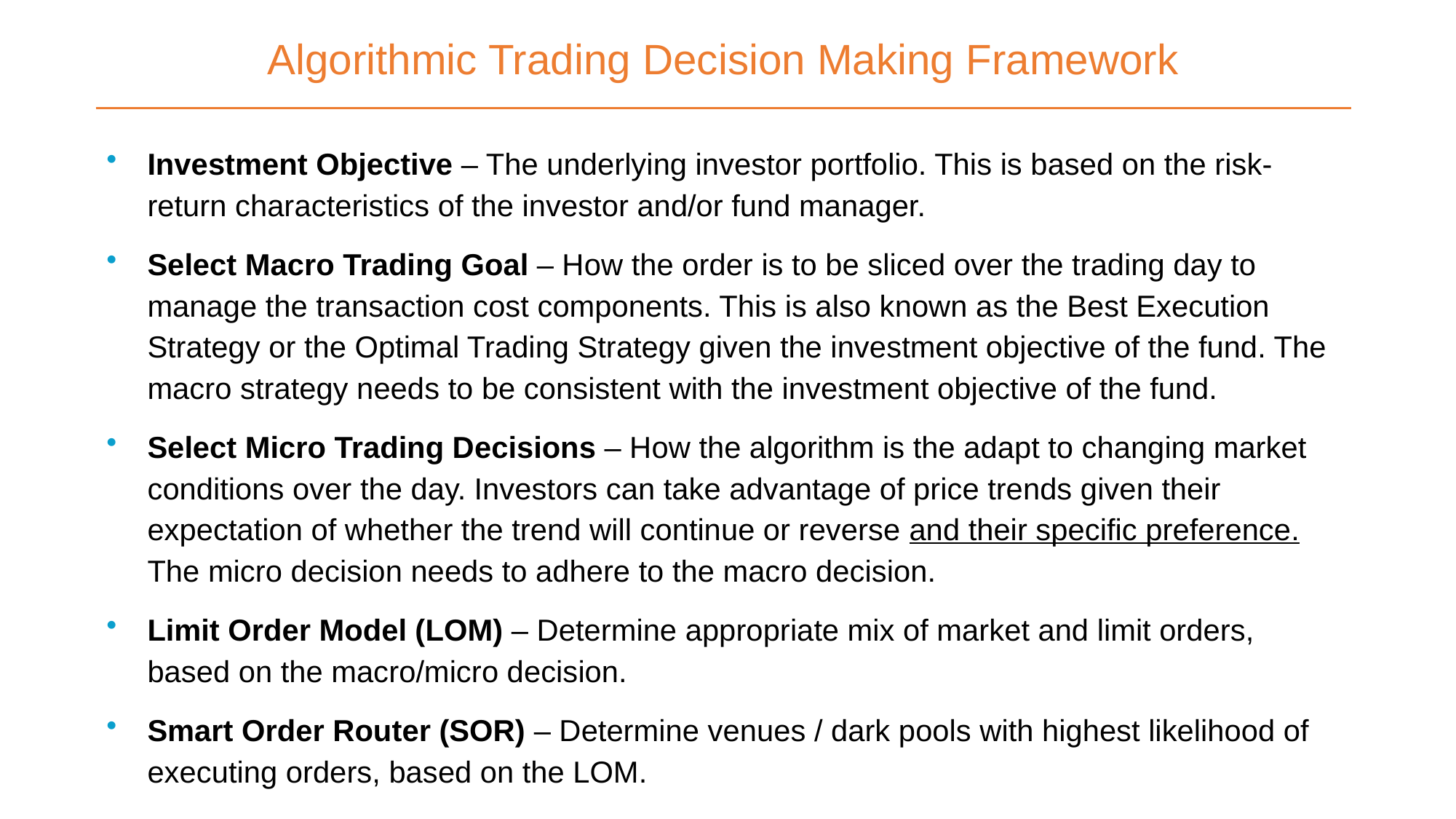

Algorithmic Trading Decision Making Framework
Investment Objective – The underlying investor portfolio. This is based on the risk-return characteristics of the investor and/or fund manager.
Select Macro Trading Goal – How the order is to be sliced over the trading day to manage the transaction cost components. This is also known as the Best Execution Strategy or the Optimal Trading Strategy given the investment objective of the fund. The macro strategy needs to be consistent with the investment objective of the fund.
Select Micro Trading Decisions – How the algorithm is the adapt to changing market conditions over the day. Investors can take advantage of price trends given their expectation of whether the trend will continue or reverse and their specific preference. The micro decision needs to adhere to the macro decision.
Limit Order Model (LOM) – Determine appropriate mix of market and limit orders, based on the macro/micro decision.
Smart Order Router (SOR) – Determine venues / dark pools with highest likelihood of executing orders, based on the LOM.